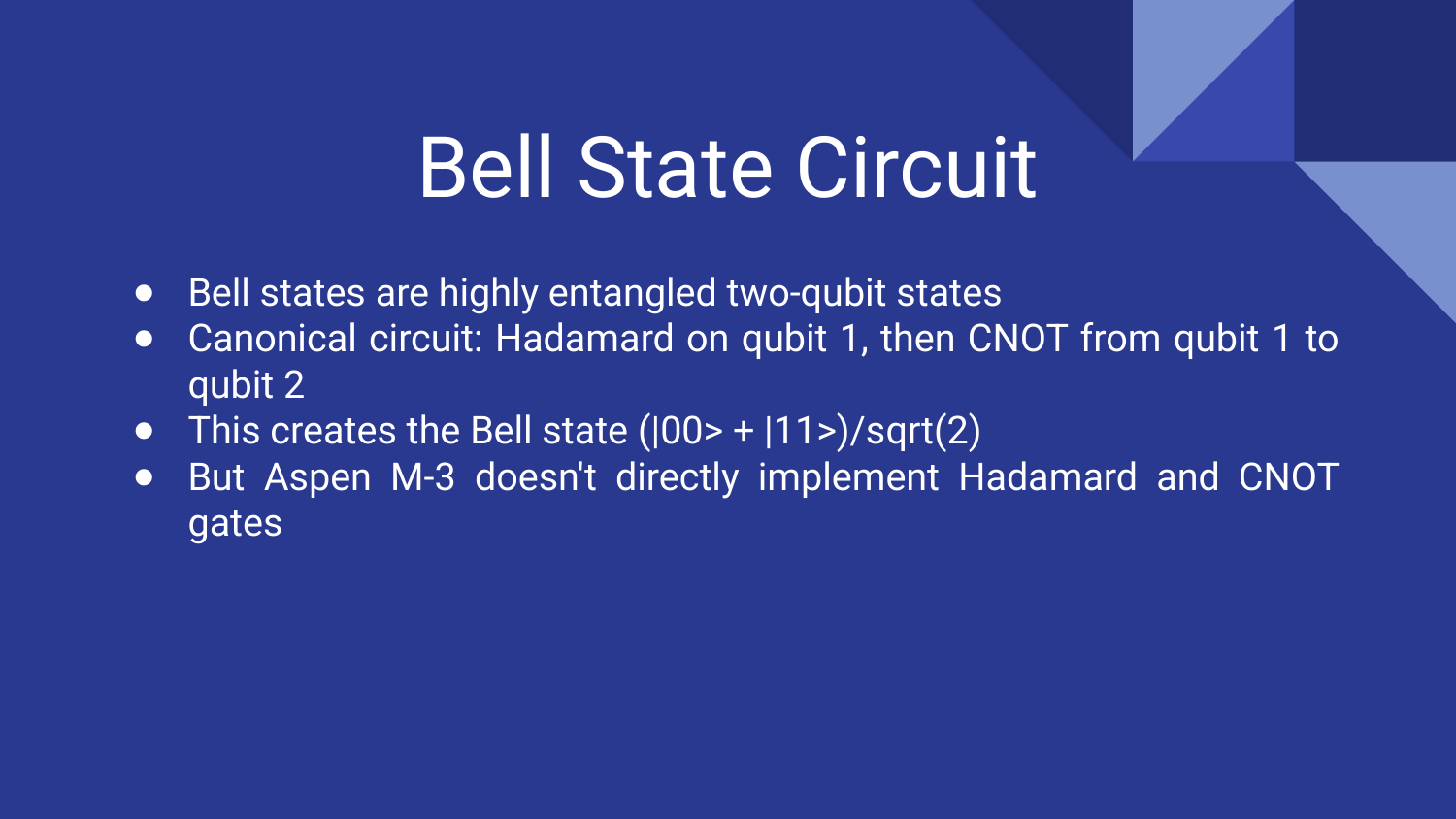

# Bell State Circuit
Bell states are highly entangled two-qubit states
Canonical circuit: Hadamard on qubit 1, then CNOT from qubit 1 to qubit 2
This creates the Bell state (|00> + |11>)/sqrt(2)
But Aspen M-3 doesn't directly implement Hadamard and CNOT gates